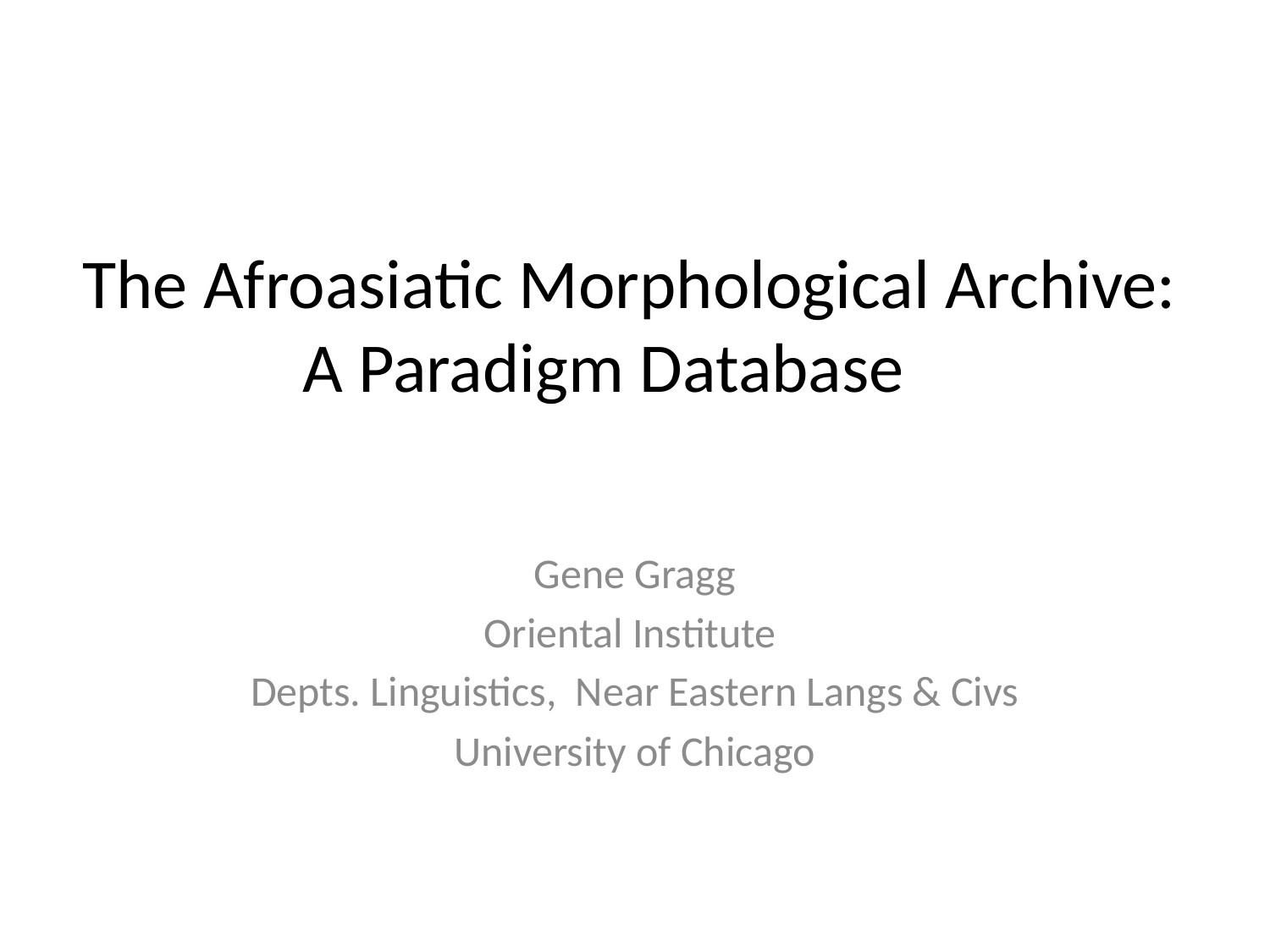

# The Afroasiatic Morphological Archive: A Paradigm Database
Gene Gragg
Oriental Institute
Depts. Linguistics,  Near Eastern Langs & Civs
University of Chicago